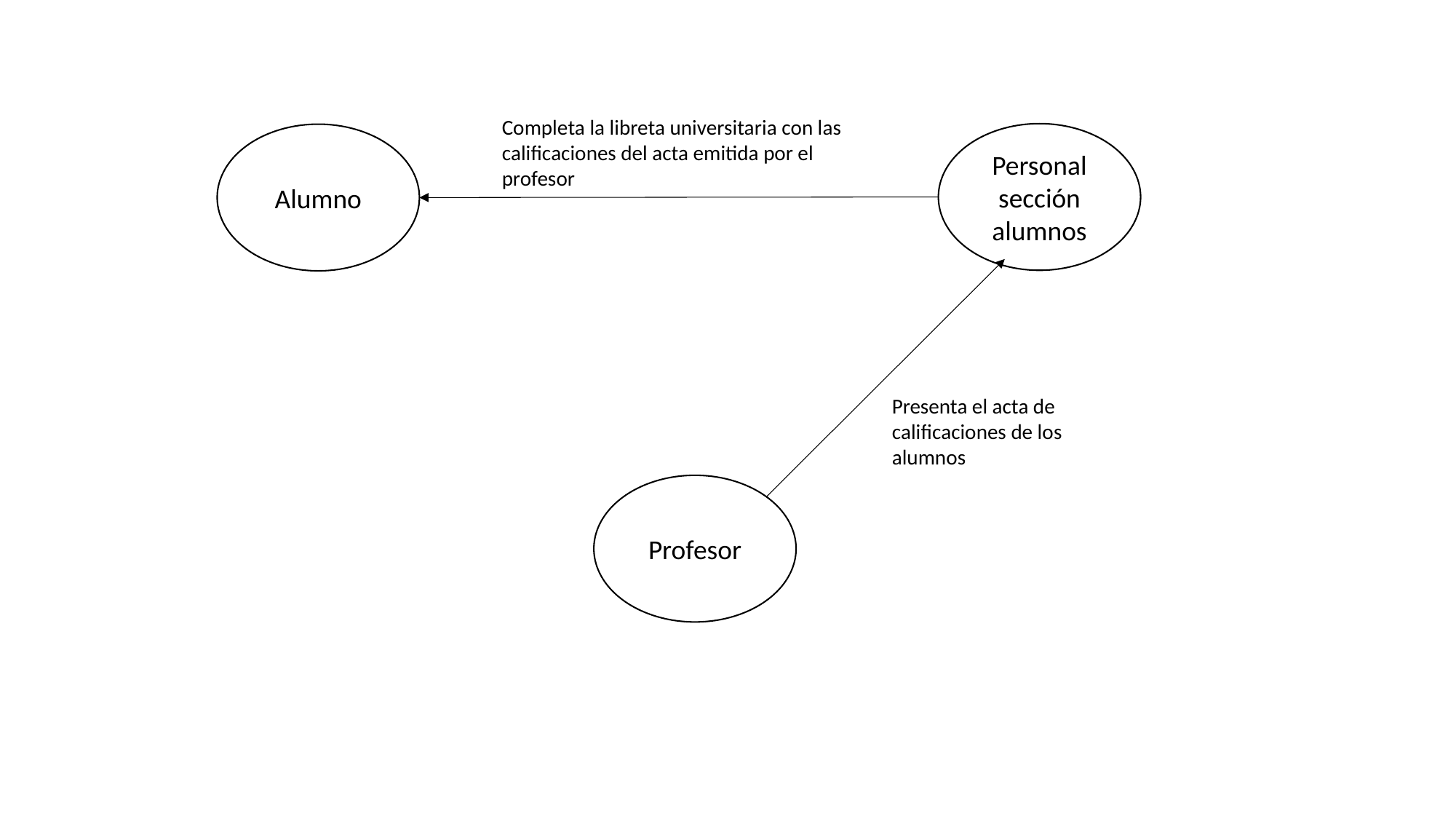

Completa la libreta universitaria con las calificaciones del acta emitida por el profesor
Personal sección alumnos
Alumno
Presenta el acta de calificaciones de los alumnos
Profesor